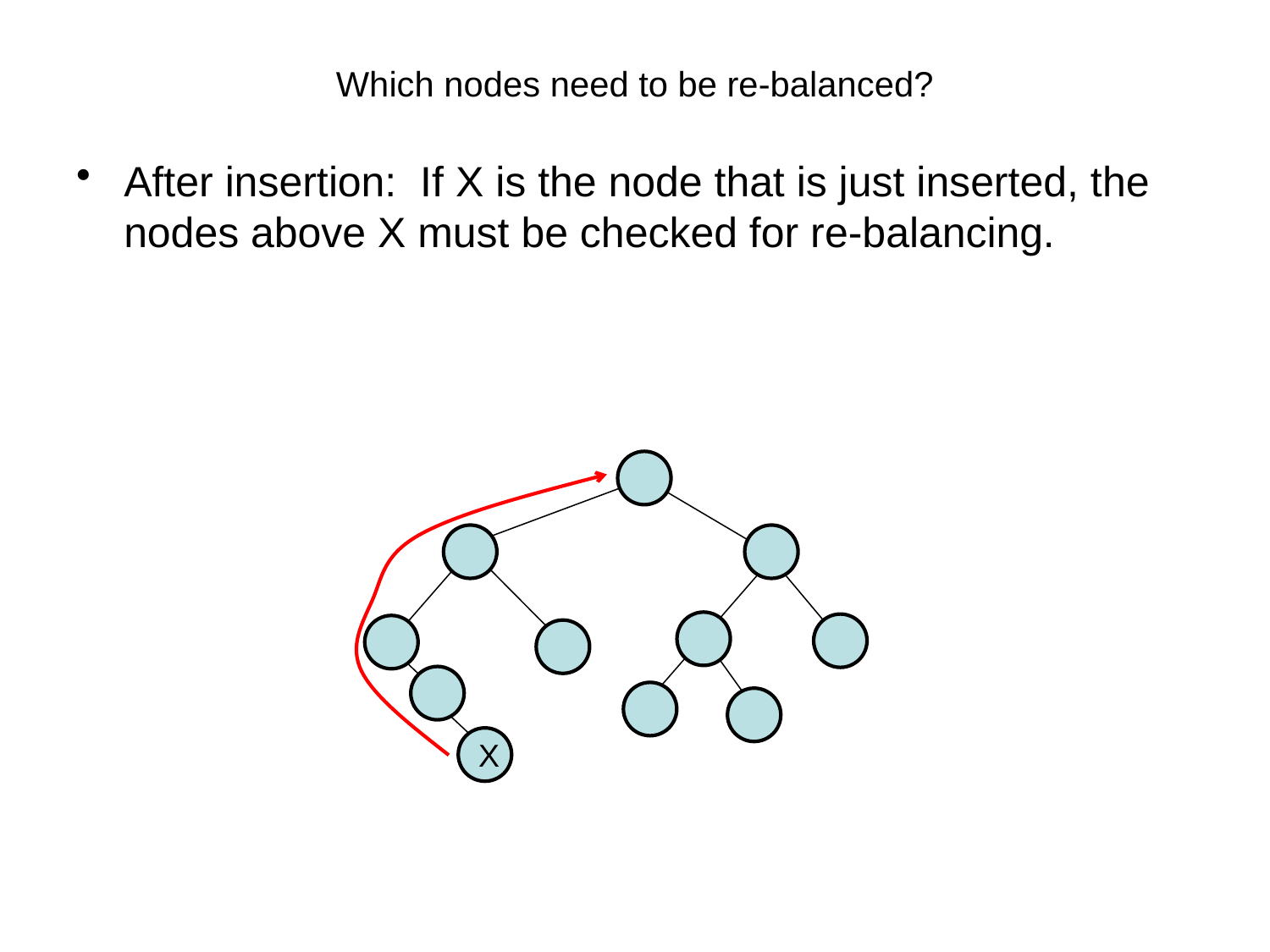

# Which nodes need to be re-balanced?
After insertion:  If X is the node that is just inserted, the nodes above X must be checked for re-balancing.

X